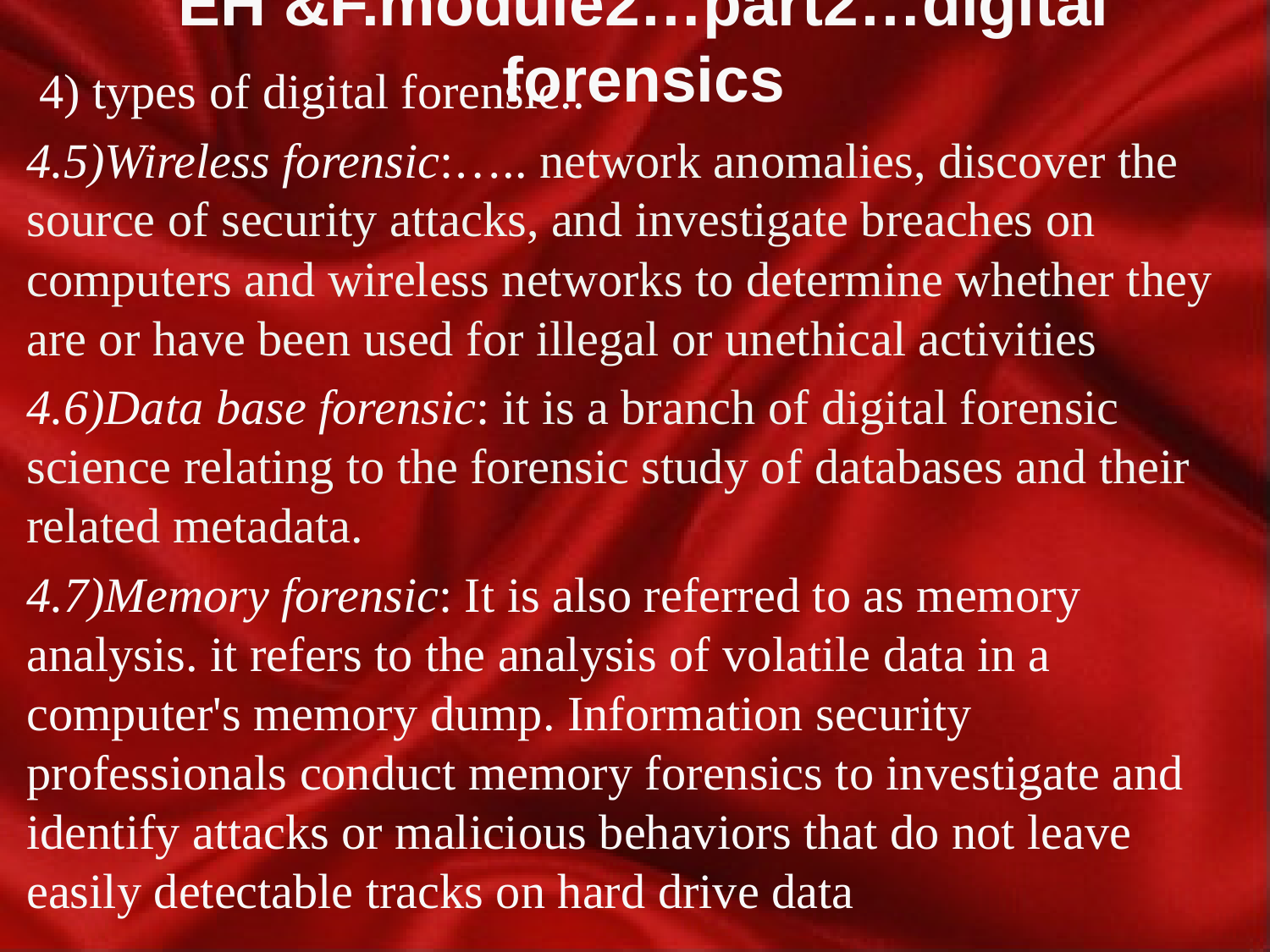

# EH &F.module2…part2…digital forensics
 4) types of digital forensic..
4.5)Wireless forensic:….. network anomalies, discover the source of security attacks, and investigate breaches on computers and wireless networks to determine whether they are or have been used for illegal or unethical activities
4.6)Data base forensic: it is a branch of digital forensic science relating to the forensic study of databases and their related metadata.
4.7)Memory forensic: It is also referred to as memory analysis. it refers to the analysis of volatile data in a computer's memory dump. Information security professionals conduct memory forensics to investigate and identify attacks or malicious behaviors that do not leave easily detectable tracks on hard drive data